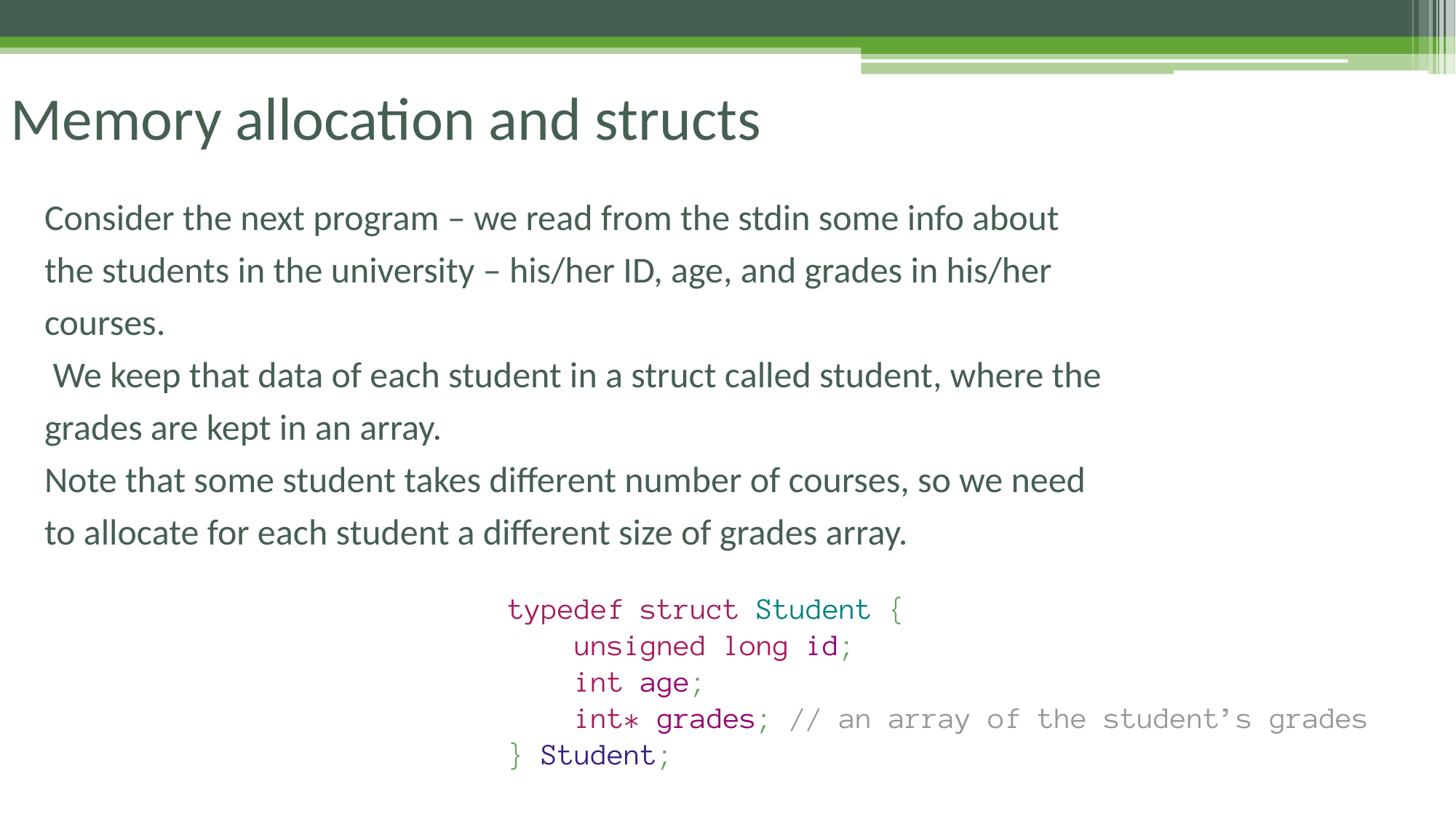

Memory allocation and structs
Consider the next program – we read from the stdin some info about the students in the university – his/her ID, age, and grades in his/her courses.
 We keep that data of each student in a struct called student, where the grades are kept in an array.
Note that some student takes different number of courses, so we need to allocate for each student a different size of grades array.

typedef struct Student {
    unsigned long id;
    int age;
    int* grades; // an array of the student’s grades
} Student;